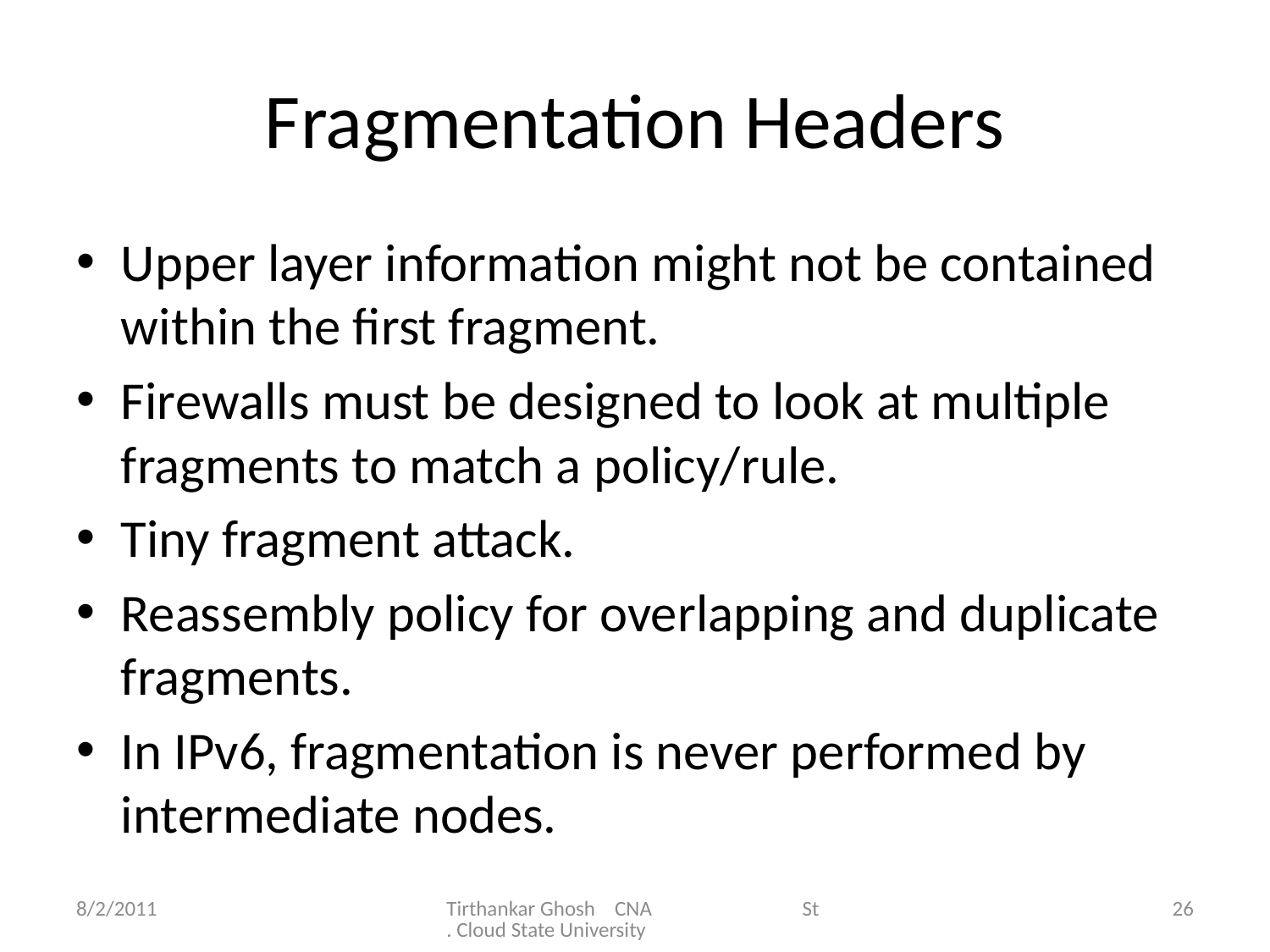

# Fragmentation Headers
Upper layer information might not be contained within the first fragment.
Firewalls must be designed to look at multiple fragments to match a policy/rule.
Tiny fragment attack.
Reassembly policy for overlapping and duplicate fragments.
In IPv6, fragmentation is never performed by intermediate nodes.
8/2/2011
Tirthankar Ghosh    CNA                               St. Cloud State University
26